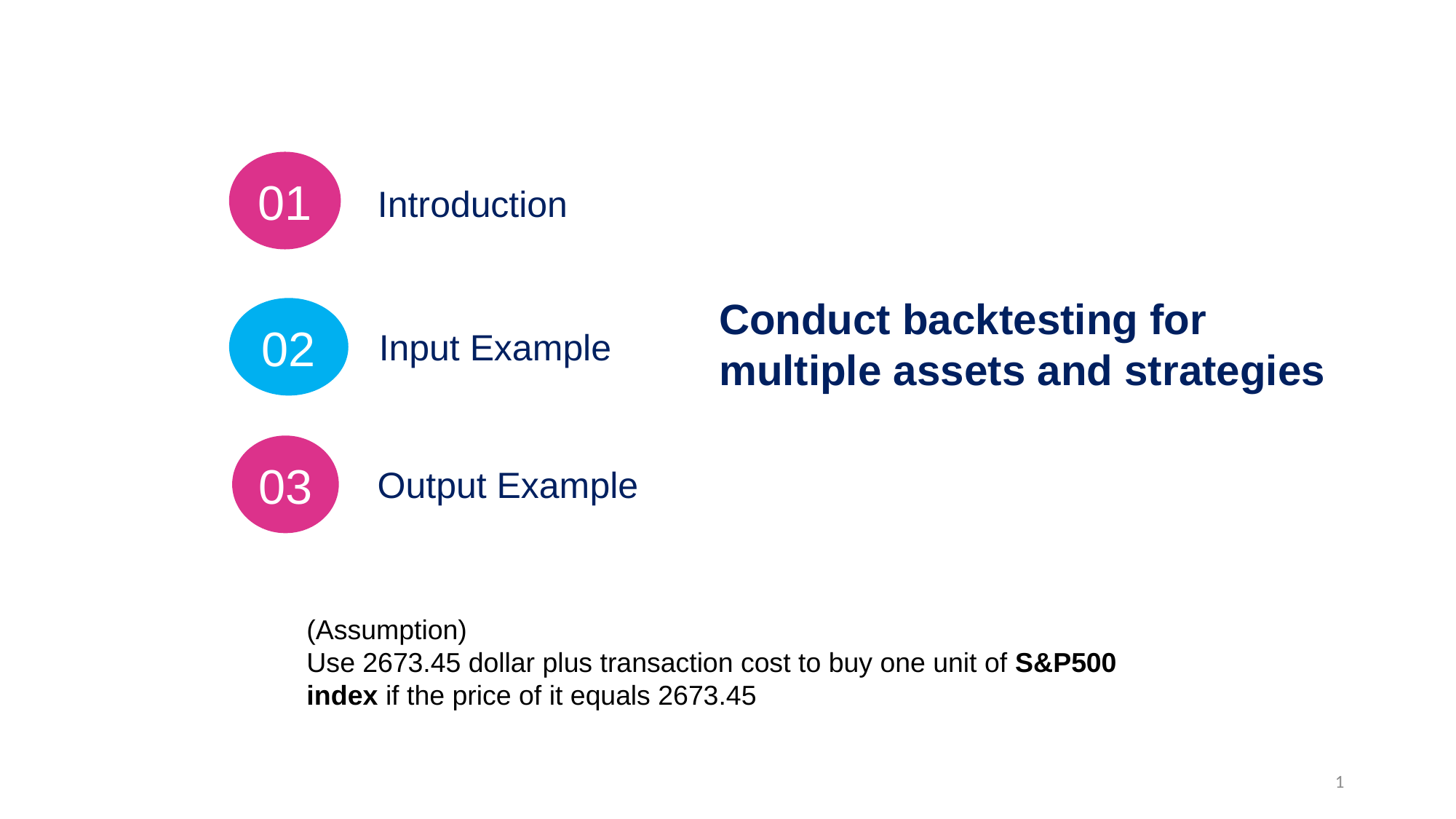

01
Introduction
Conduct backtesting for multiple assets and strategies
02
Output Example
Input Example
03
(Assumption)
Use 2673.45 dollar plus transaction cost to buy one unit of S&P500 index if the price of it equals 2673.45
1